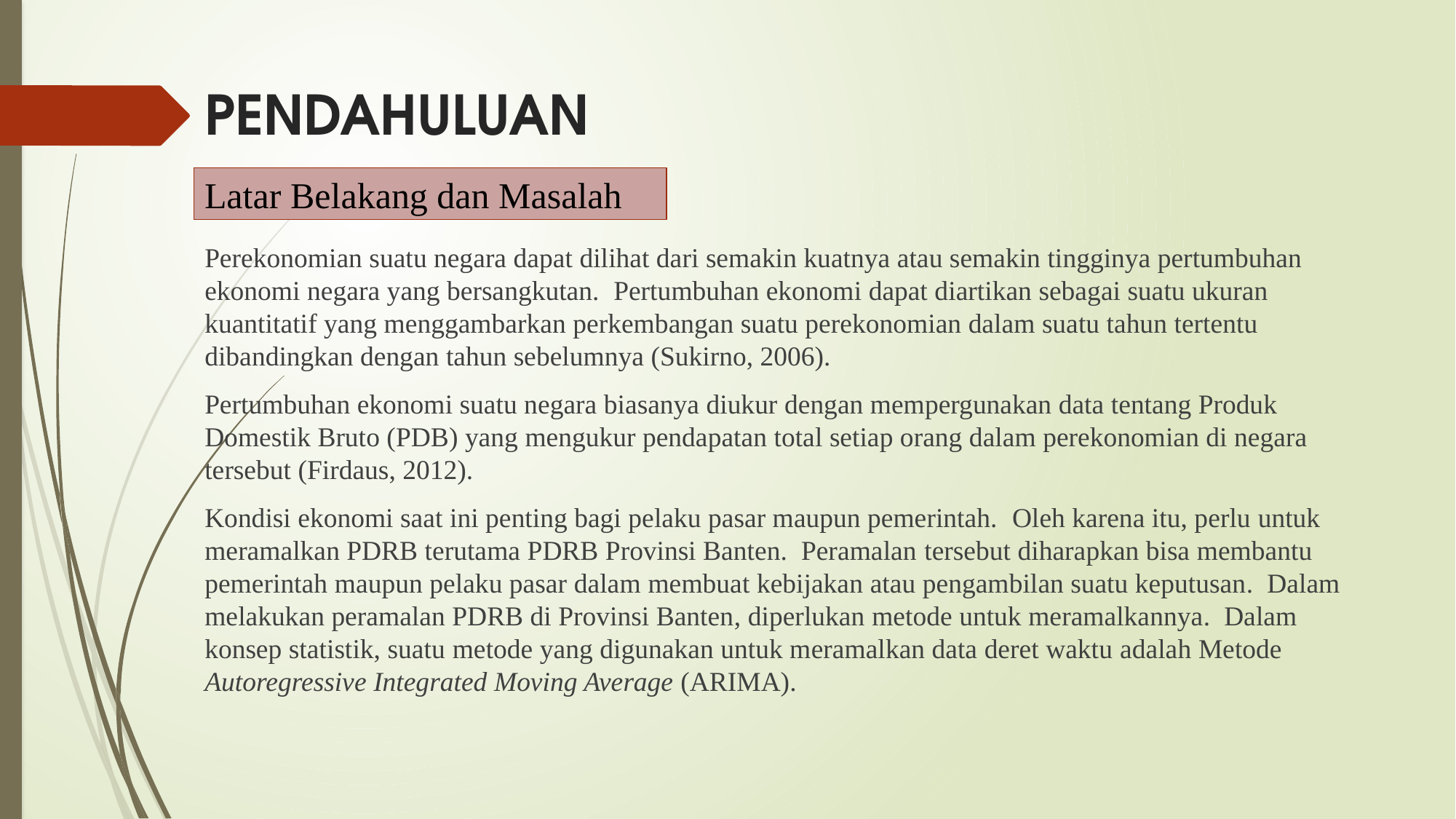

# PENDAHULUAN
Latar Belakang dan Masalah
Perekonomian suatu negara dapat dilihat dari semakin kuatnya atau semakin tingginya pertumbuhan ekonomi negara yang bersangkutan.  Pertumbuhan ekonomi dapat diartikan sebagai suatu ukuran kuantitatif yang menggambarkan perkembangan suatu perekonomian dalam suatu tahun tertentu dibandingkan dengan tahun sebelumnya (Sukirno, 2006).
Pertumbuhan ekonomi suatu negara biasanya diukur dengan mempergunakan data tentang Produk Domestik Bruto (PDB) yang mengukur pendapatan total setiap orang dalam perekonomian di negara tersebut (Firdaus, 2012).
Kondisi ekonomi saat ini penting bagi pelaku pasar maupun pemerintah.  Oleh karena itu, perlu untuk meramalkan PDRB terutama PDRB Provinsi Banten.  Peramalan tersebut diharapkan bisa membantu pemerintah maupun pelaku pasar dalam membuat kebijakan atau pengambilan suatu keputusan.  Dalam melakukan peramalan PDRB di Provinsi Banten, diperlukan metode untuk meramalkannya.  Dalam konsep statistik, suatu metode yang digunakan untuk meramalkan data deret waktu adalah Metode Autoregressive Integrated Moving Average (ARIMA).